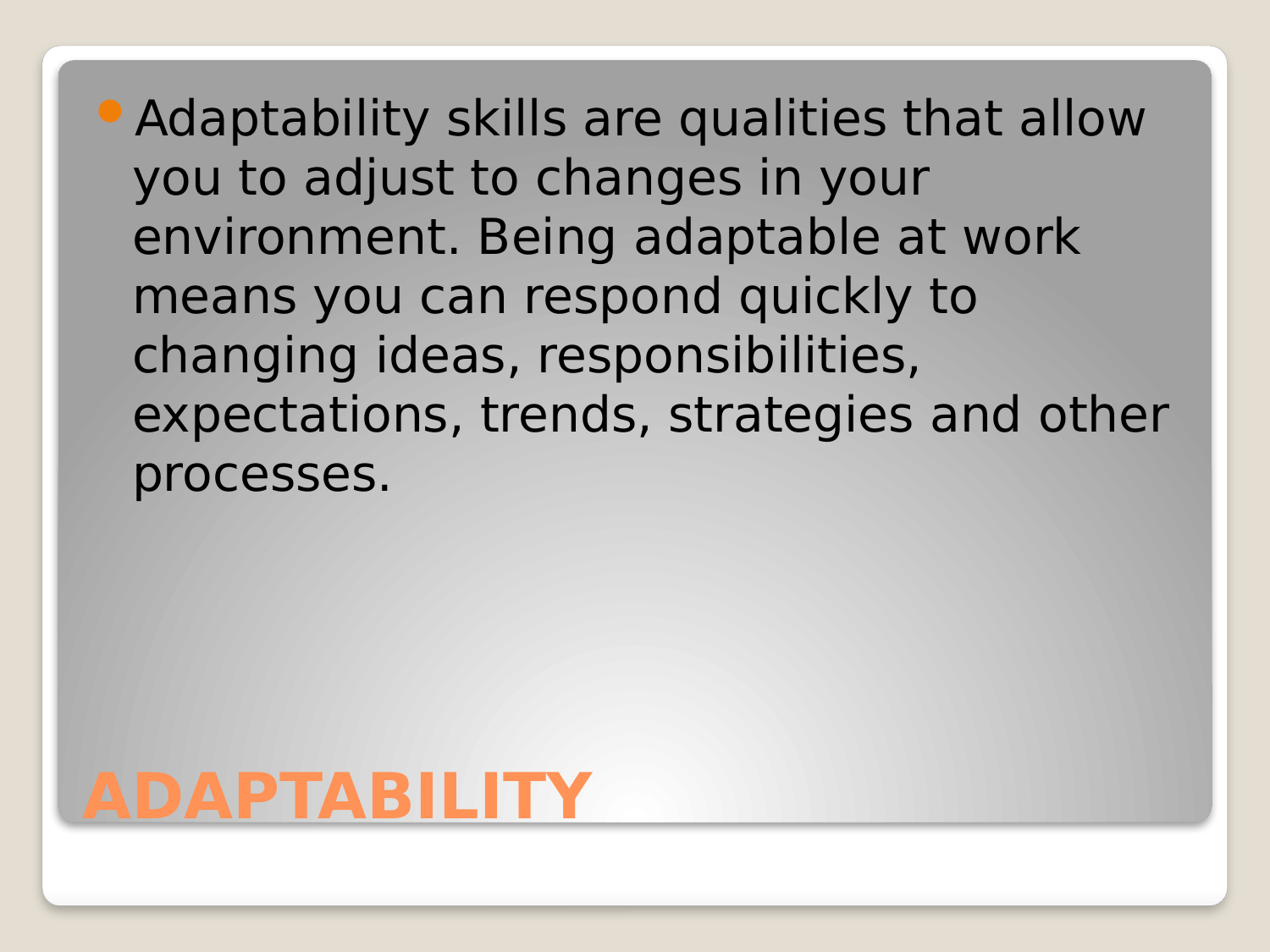

Adaptability skills are qualities that allow you to adjust to changes in your environment. Being adaptable at work means you can respond quickly to changing ideas, responsibilities, expectations, trends, strategies and other processes.
# ADAPTABILITY